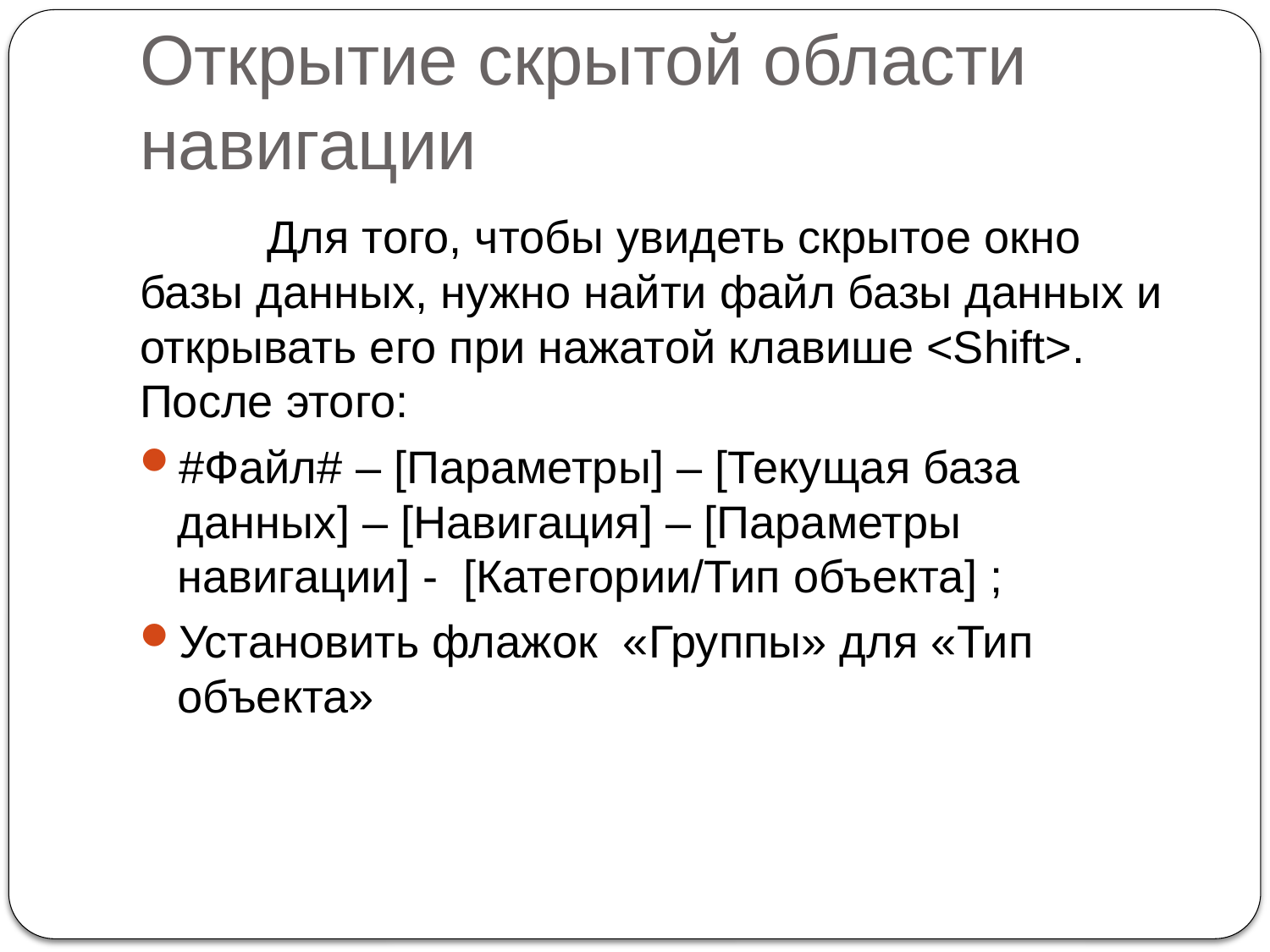

# Открытие скрытой области навигации
	Для того, чтобы увидеть скрытое окно базы данных, нужно найти файл базы данных и открывать его при нажатой клавише <Shift>. После этого:
#Файл# – [Параметры] – [Текущая база данных] – [Навигация] – [Параметры навигации] -  [Категории/Тип объекта] ;
Установить флажок  «Группы» для «Тип объекта»